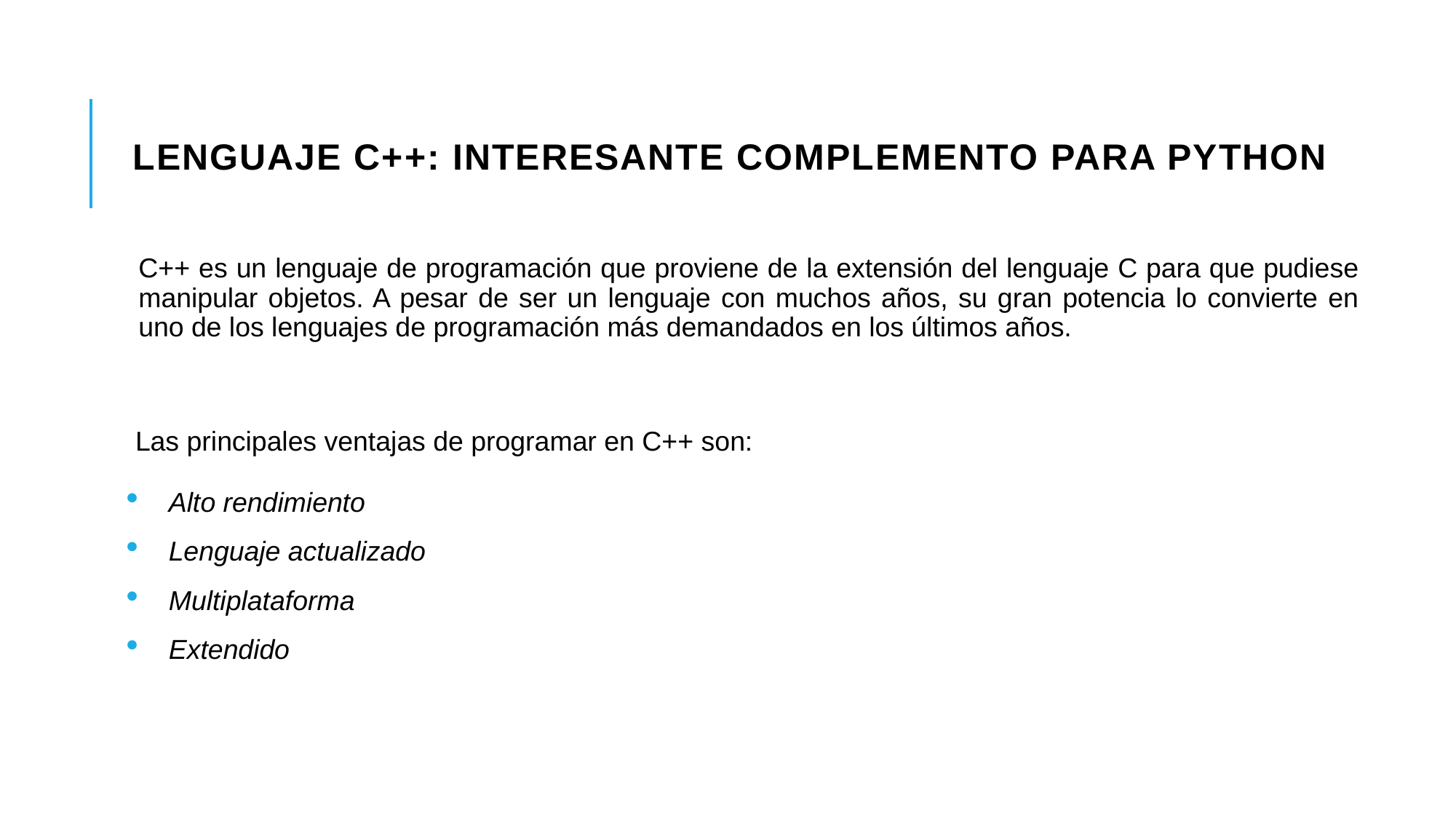

# Lenguaje C++: interesante complemento para Python
C++ es un lenguaje de programación que proviene de la extensión del lenguaje C para que pudiese manipular objetos. A pesar de ser un lenguaje con muchos años, su gran potencia lo convierte en uno de los lenguajes de programación más demandados en los últimos años.

Las principales ventajas de programar en C++ son:
Alto rendimiento
Lenguaje actualizado
Multiplataforma
Extendido